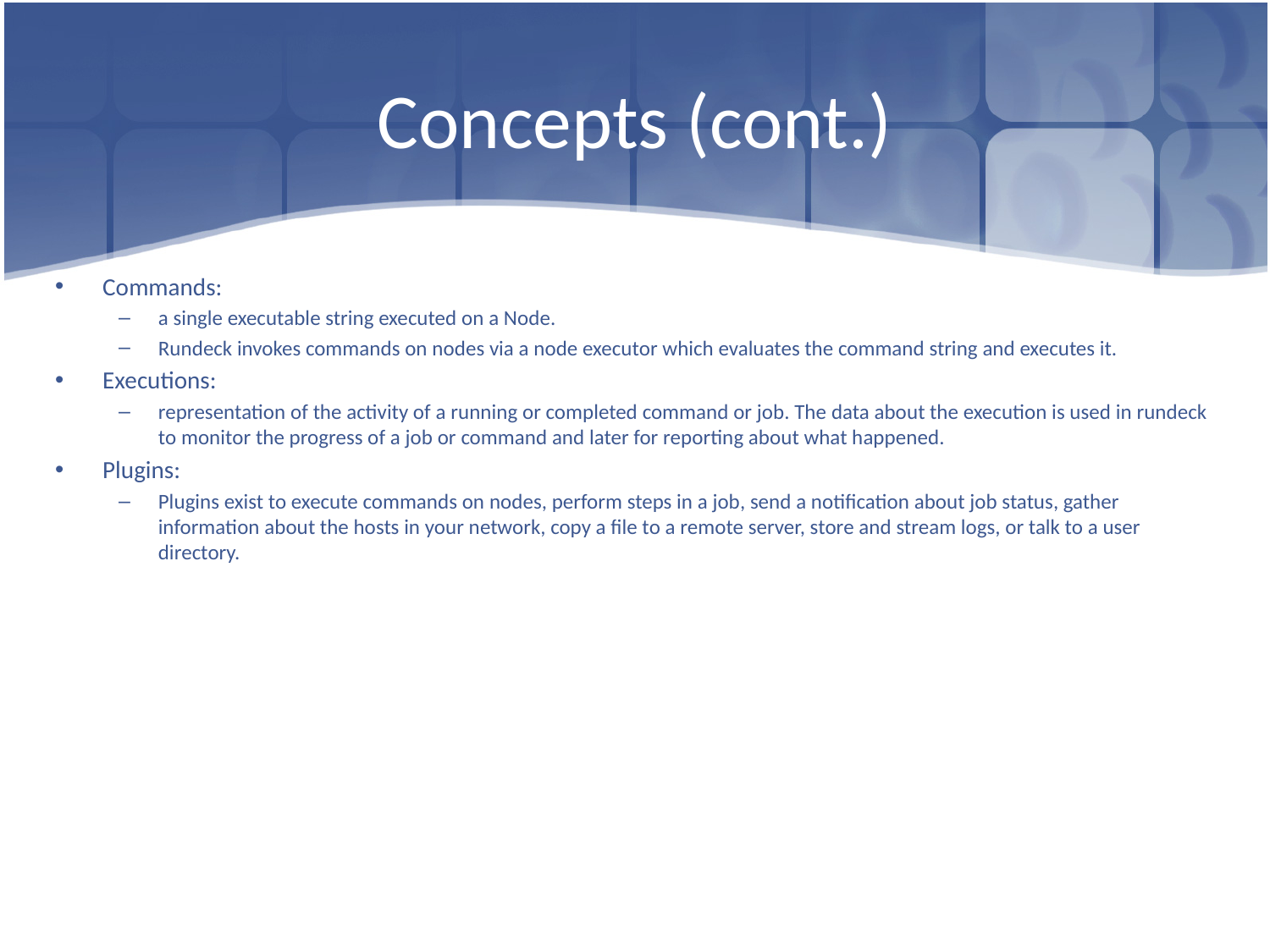

# Concepts (cont.)
Commands:
a single executable string executed on a Node.
Rundeck invokes commands on nodes via a node executor which evaluates the command string and executes it.
Executions:
representation of the activity of a running or completed command or job. The data about the execution is used in rundeck to monitor the progress of a job or command and later for reporting about what happened.
Plugins:
Plugins exist to execute commands on nodes, perform steps in a job, send a notification about job status, gather information about the hosts in your network, copy a file to a remote server, store and stream logs, or talk to a user directory.